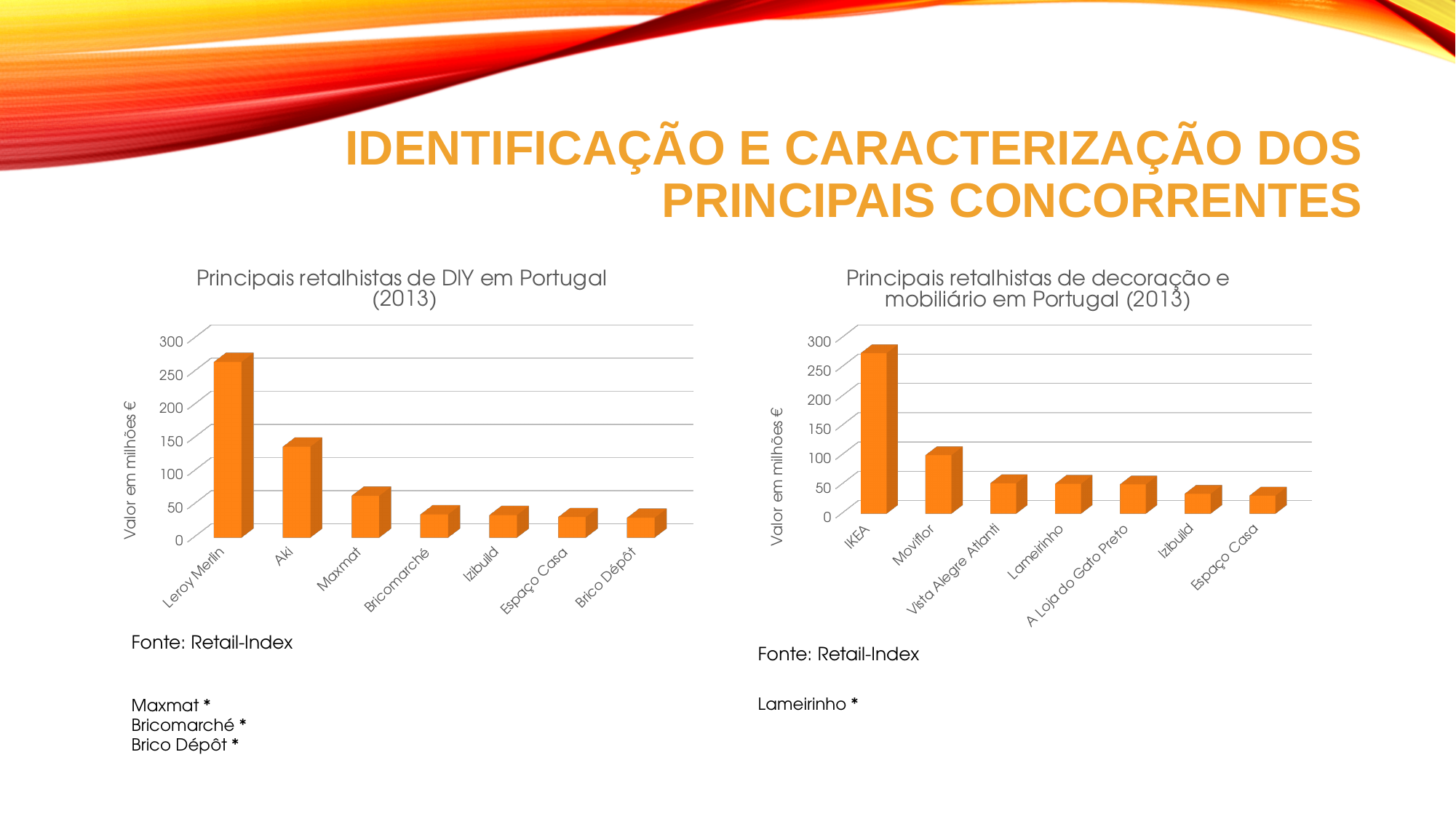

# Identificação e caracterização dos principais concorrentes

[unsupported chart]

[unsupported chart]

Fonte: Retail-Index
Fonte: Retail-Index
Lameirinho *
Maxmat *
Bricomarché *
Brico Dépôt *